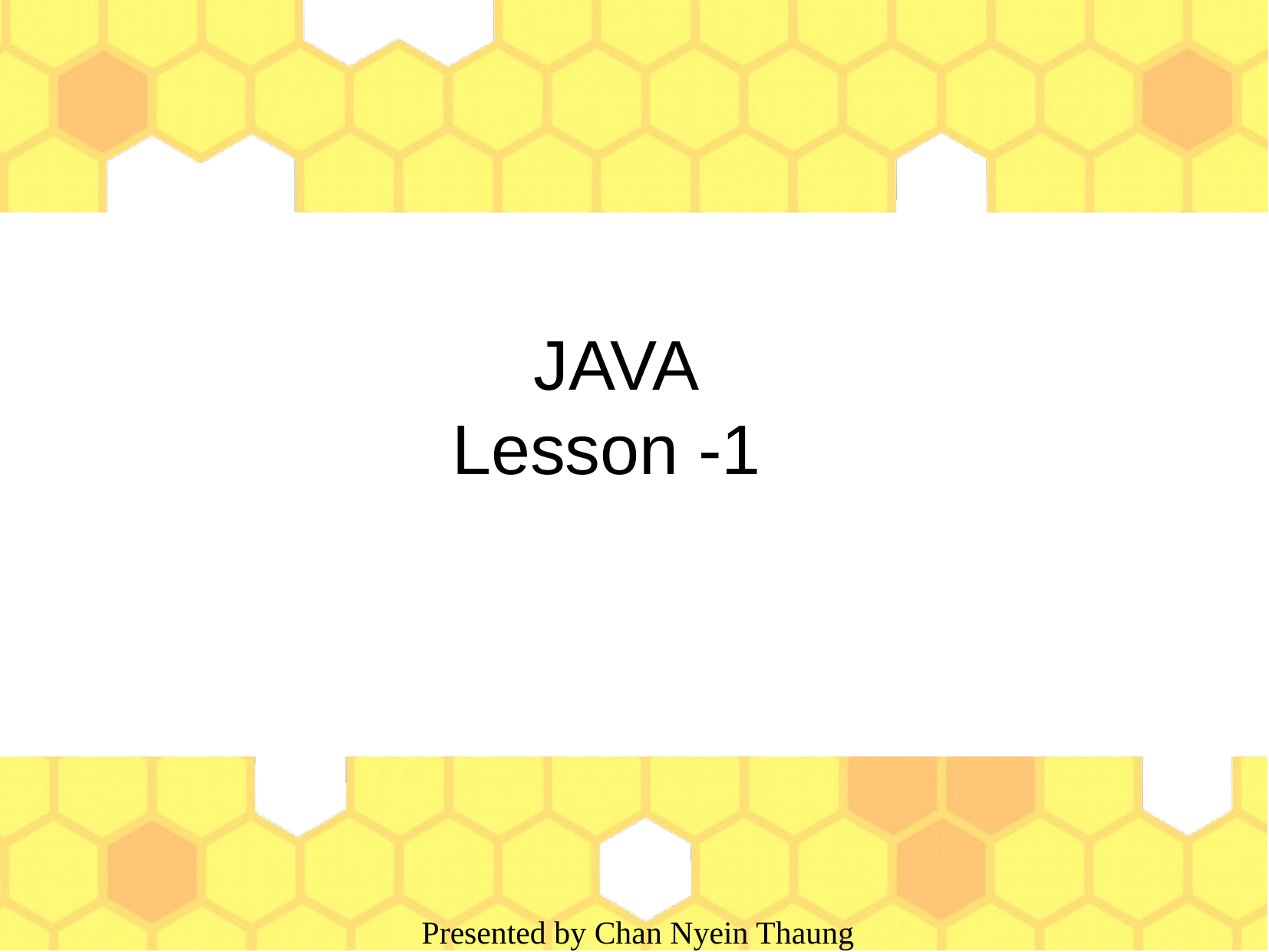

JAVA
Lesson -1
 Presented by Chan Nyein Thaung